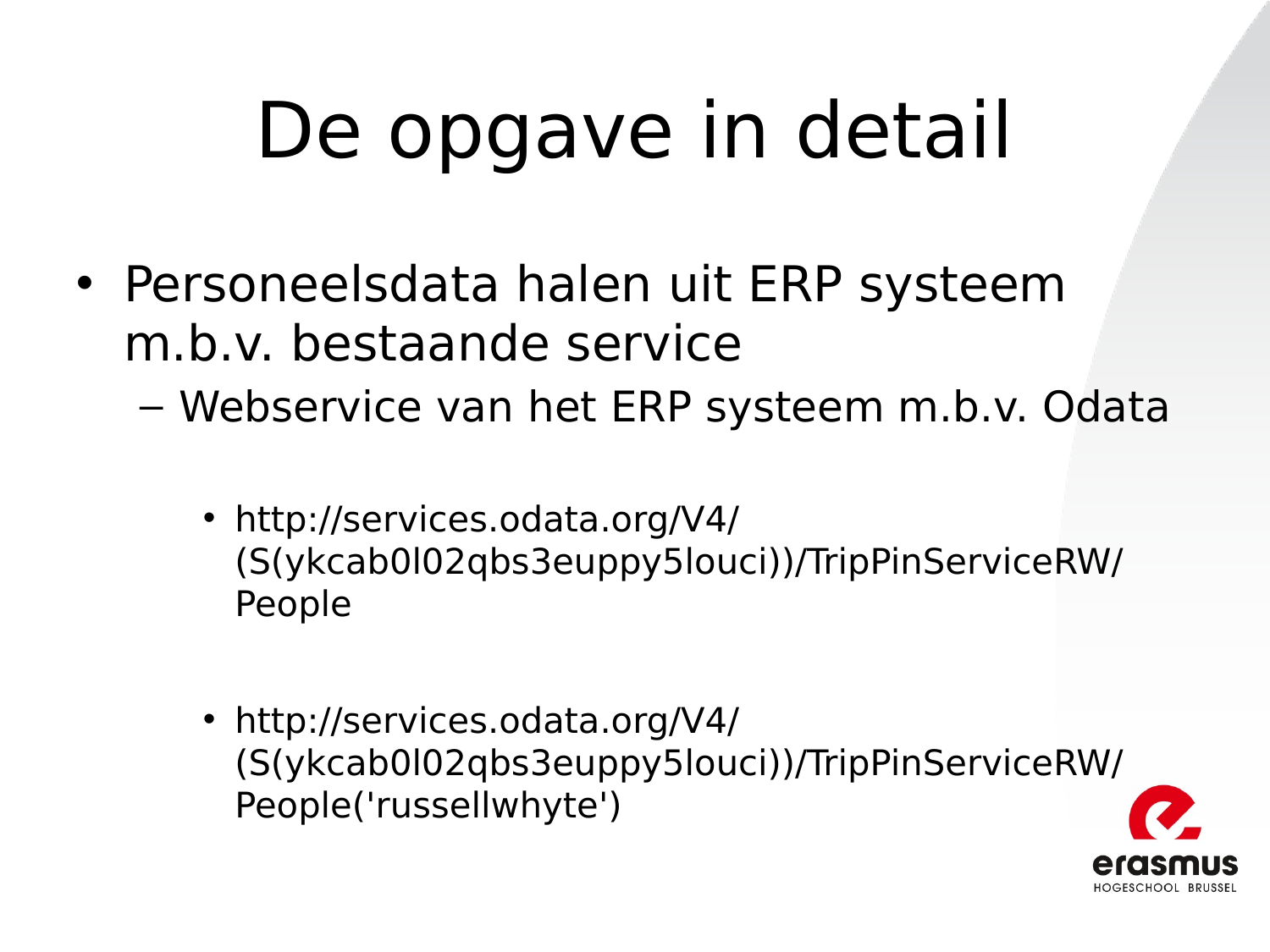

# De opgave in detail
Personeelsdata halen uit ERP systeem m.b.v. bestaande service
Webservice van het ERP systeem m.b.v. Odata

http://services.odata.org/V4/(S(ykcab0l02qbs3euppy5louci))/TripPinServiceRW/People

http://services.odata.org/V4/(S(ykcab0l02qbs3euppy5louci))/TripPinServiceRW/People('russellwhyte')